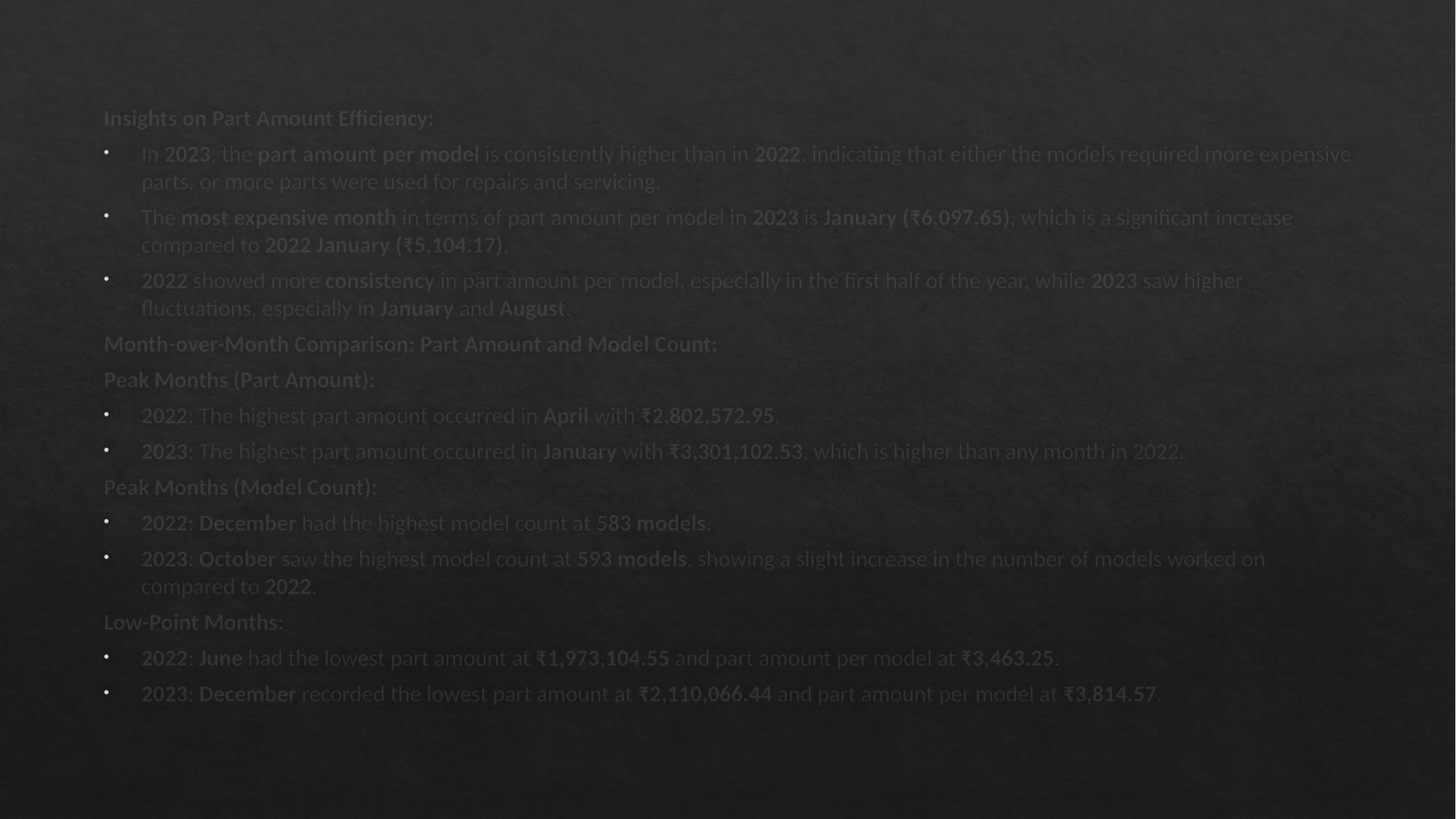

Insights on Part Amount Efficiency:
In 2023, the part amount per model is consistently higher than in 2022, indicating that either the models required more expensive parts, or more parts were used for repairs and servicing.
The most expensive month in terms of part amount per model in 2023 is January (₹6,097.65), which is a significant increase compared to 2022 January (₹5,104.17).
2022 showed more consistency in part amount per model, especially in the first half of the year, while 2023 saw higher fluctuations, especially in January and August.
Month-over-Month Comparison: Part Amount and Model Count:
Peak Months (Part Amount):
2022: The highest part amount occurred in April with ₹2,802,572.95.
2023: The highest part amount occurred in January with ₹3,301,102.53, which is higher than any month in 2022.
Peak Months (Model Count):
2022: December had the highest model count at 583 models.
2023: October saw the highest model count at 593 models, showing a slight increase in the number of models worked on compared to 2022.
Low-Point Months:
2022: June had the lowest part amount at ₹1,973,104.55 and part amount per model at ₹3,463.25.
2023: December recorded the lowest part amount at ₹2,110,066.44 and part amount per model at ₹3,814.57.